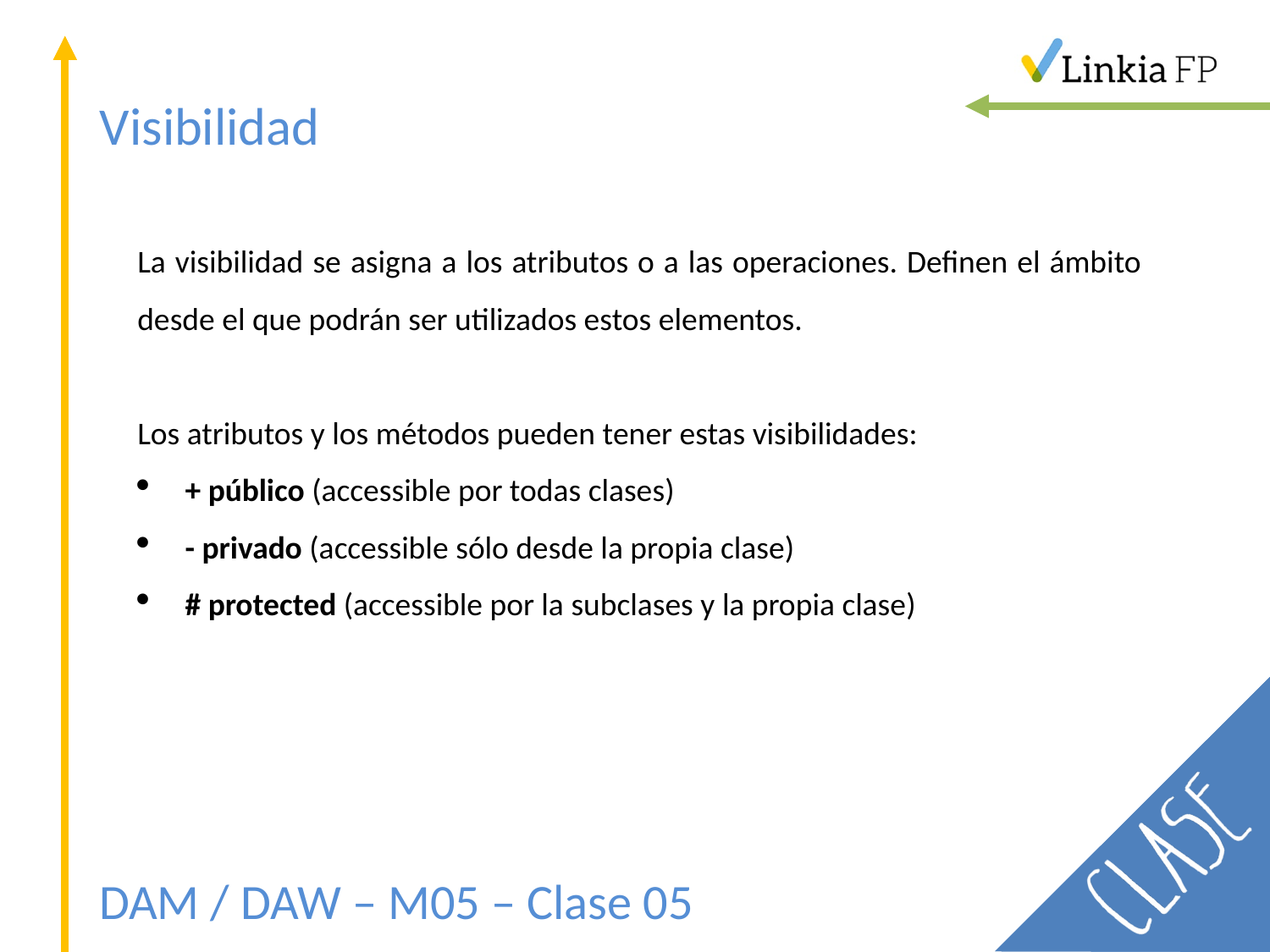

Visibilidad
La visibilidad se asigna a los atributos o a las operaciones. Definen el ámbito desde el que podrán ser utilizados estos elementos.

Los atributos y los métodos pueden tener estas visibilidades:
+ público (accessible por todas clases)
- privado (accessible sólo desde la propia clase)
# protected (accessible por la subclases y la propia clase)
DAM / DAW – M05 – Clase 05